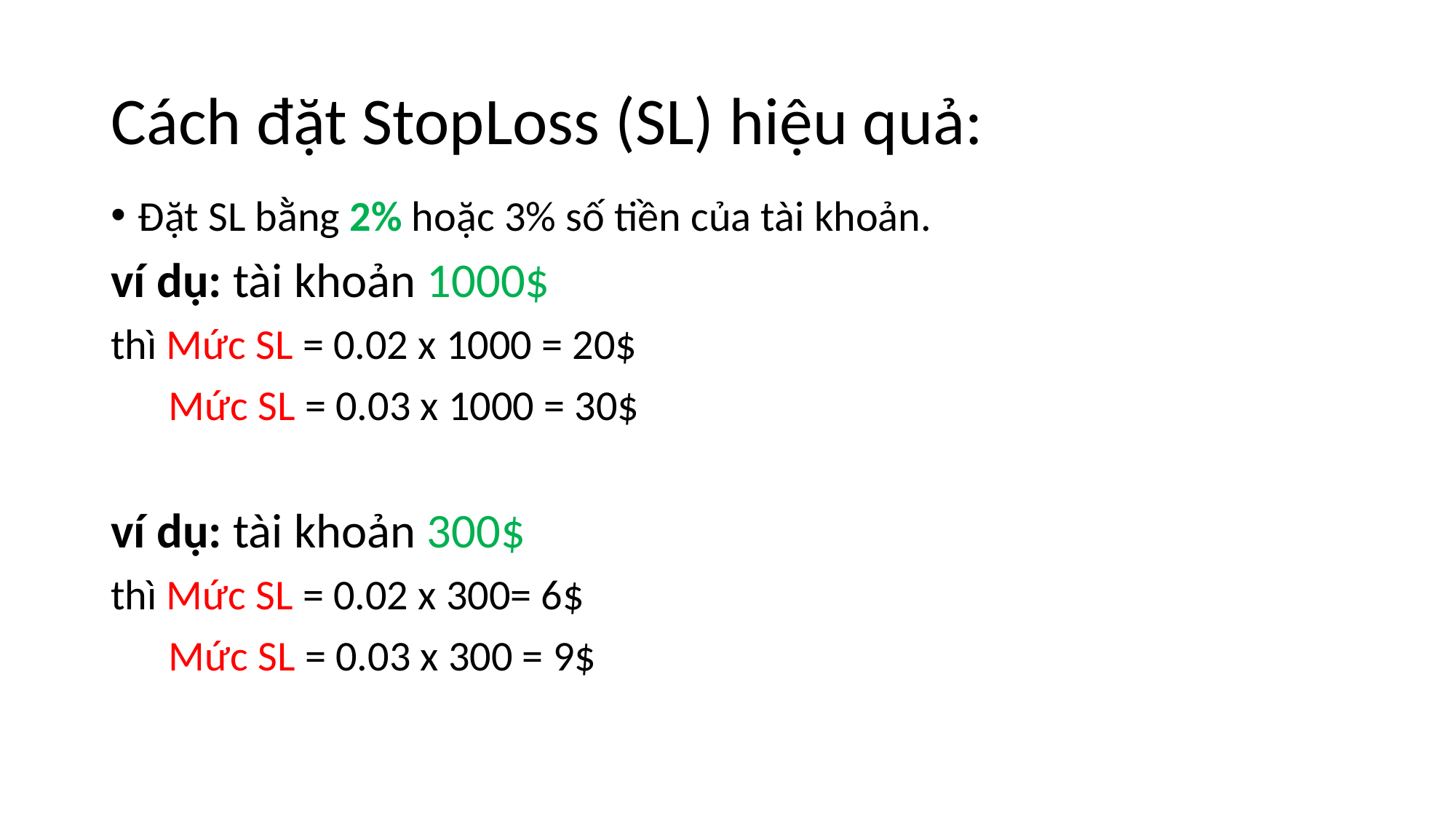

# Cách đặt StopLoss (SL) hiệu quả:
Đặt SL bằng 2% hoặc 3% số tiền của tài khoản.
ví dụ: tài khoản 1000$
thì Mức SL = 0.02 x 1000 = 20$
      Mức SL = 0.03 x 1000 = 30$

ví dụ: tài khoản 300$
thì Mức SL = 0.02 x 300= 6$
      Mức SL = 0.03 x 300 = 9$